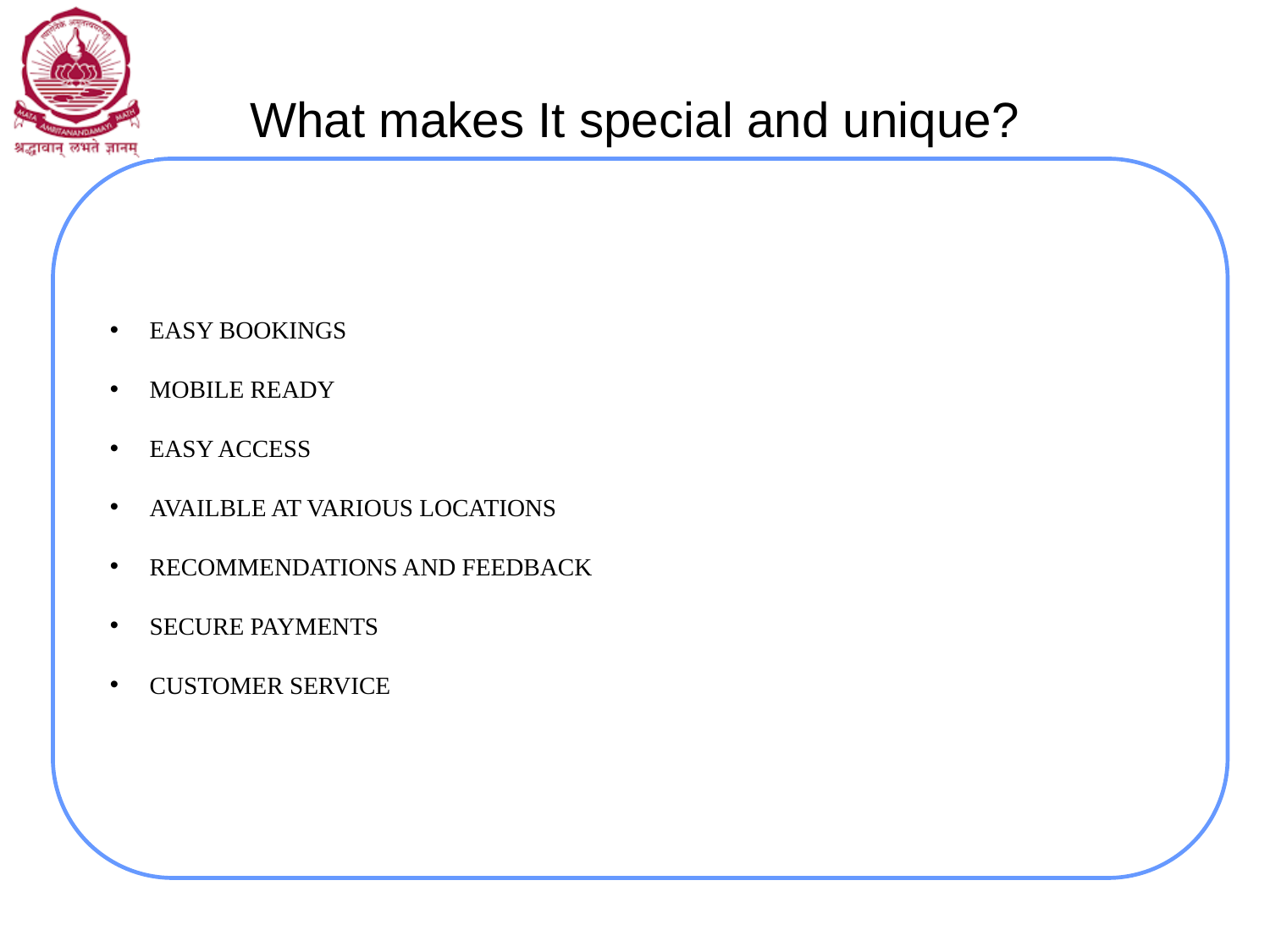

# What makes It special and unique?

EASY BOOKINGS

MOBILE READY

EASY ACCESS

AVAILBLE AT VARIOUS LOCATIONS

RECOMMENDATIONS AND FEEDBACK

SECURE PAYMENTS

CUSTOMER SERVICE